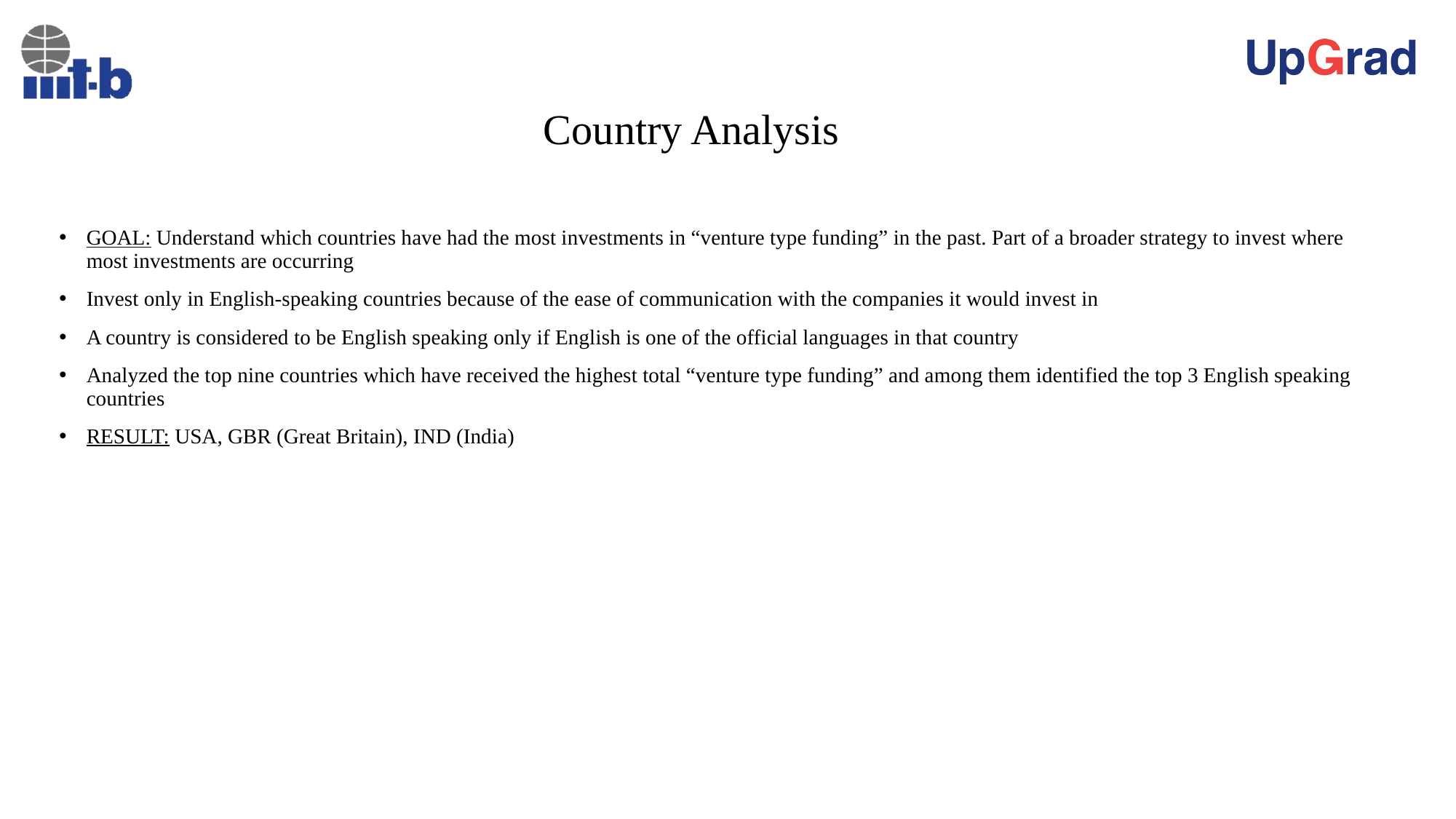

Country Analysis
GOAL: Understand which countries have had the most investments in “venture type funding” in the past. Part of a broader strategy to invest where most investments are occurring
Invest only in English-speaking countries because of the ease of communication with the companies it would invest in
A country is considered to be English speaking only if English is one of the official languages in that country
Analyzed the top nine countries which have received the highest total “venture type funding” and among them identified the top 3 English speaking countries
RESULT: USA, GBR (Great Britain), IND (India)